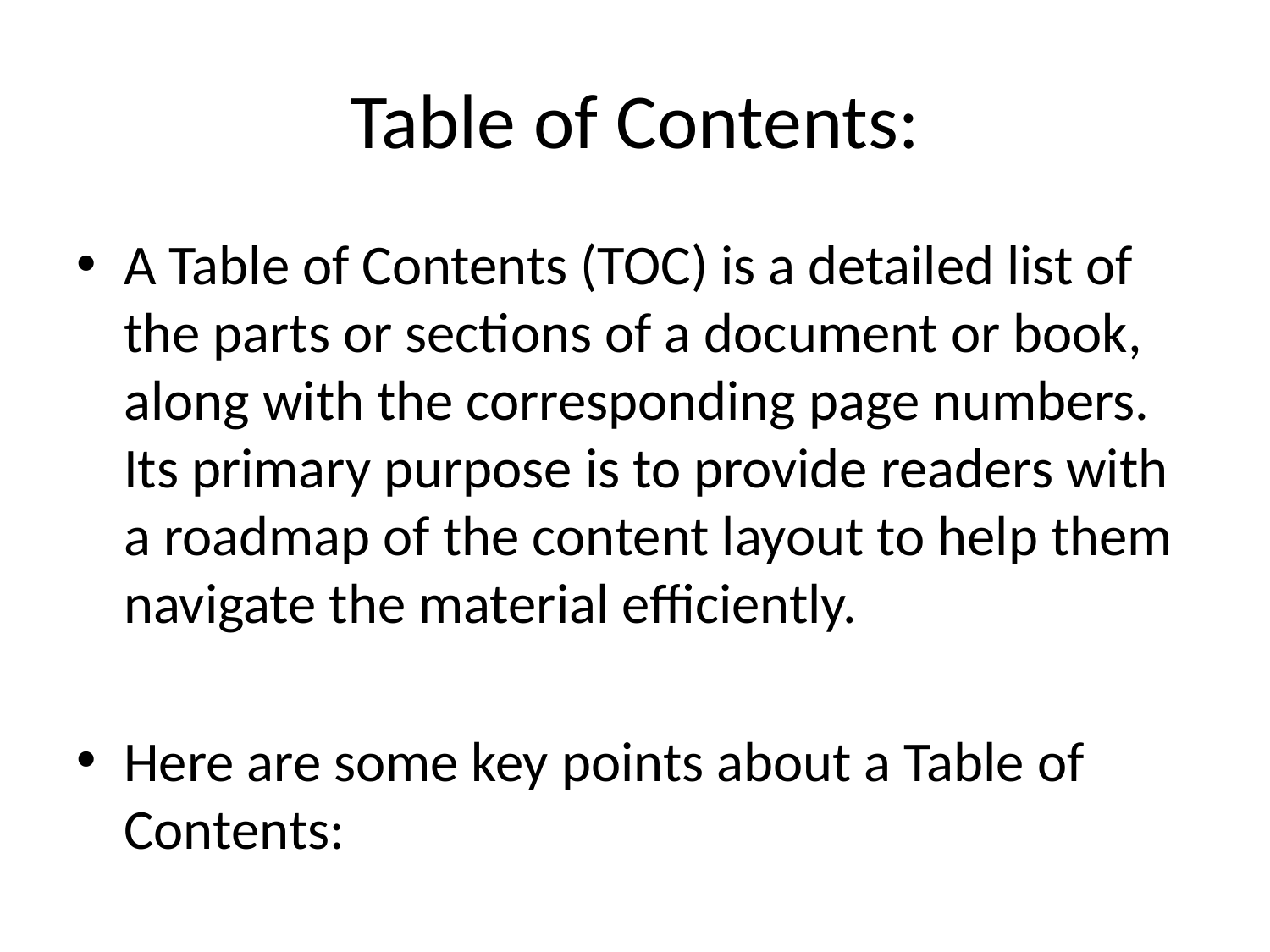

# Table of Contents:
A Table of Contents (TOC) is a detailed list of the parts or sections of a document or book, along with the corresponding page numbers. Its primary purpose is to provide readers with a roadmap of the content layout to help them navigate the material efficiently.

Here are some key points about a Table of Contents:

1. **Organization**: The Table of Contents is typically arranged in the same order as the main document, listing chapters, sections, and subsections in a hierarchical manner. This structure allows readers to quickly locate specific information within the document.

2. **Page Numbers**: Next to each section title in the Table of Contents, the corresponding page number where that section begins is provided. This helps readers flip directly to the desired section without having to search through the entire document.

3. **Formatting**: Table of Contents often uses a specific formatting style to differentiate between different levels of headings and subheadings. This may include using different fonts, sizes, bolding, italicizing, or numbering to make it easier for readers to distinguish between various sections.

4. **Utility**: The Table of Contents is especially helpful in longer documents such as books, theses, reports, and manuals, where it becomes essential for readers to quickly locate specific information or refer back to a particular section.

5. **Updating**: In some documents, the Table of Contents may need to be updated as revisions are made to the content. This ensures that the Table of Contents accurately reflects the current structure of the document and remains a reliable navigation tool for readers.

6. **Software Tools**: Many word processing programs offer automated features to generate a Table of Contents based on the headings and styles used in the document. This can save time and effort for authors in creating and updating the Table of Contents.

In conclusion, a Table of Contents serves as a valuable component of a document, helping readers to efficiently navigate the content and locate specific information within the document. It plays a crucial role in enhancing the readability and usability of complex or lengthy documents.